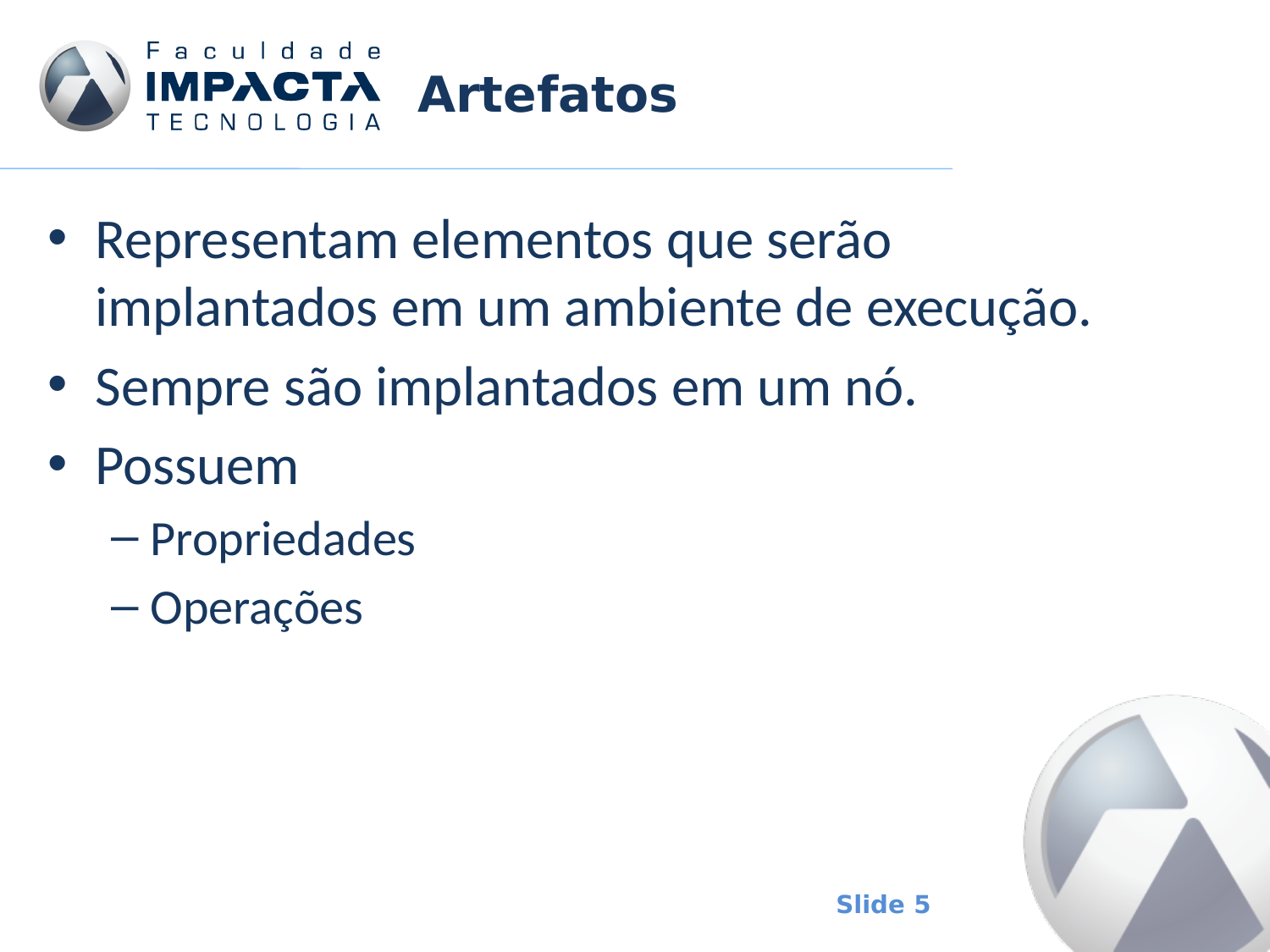

# Artefatos
Representam elementos que serão implantados em um ambiente de execução.
Sempre são implantados em um nó.
Possuem
Propriedades
Operações